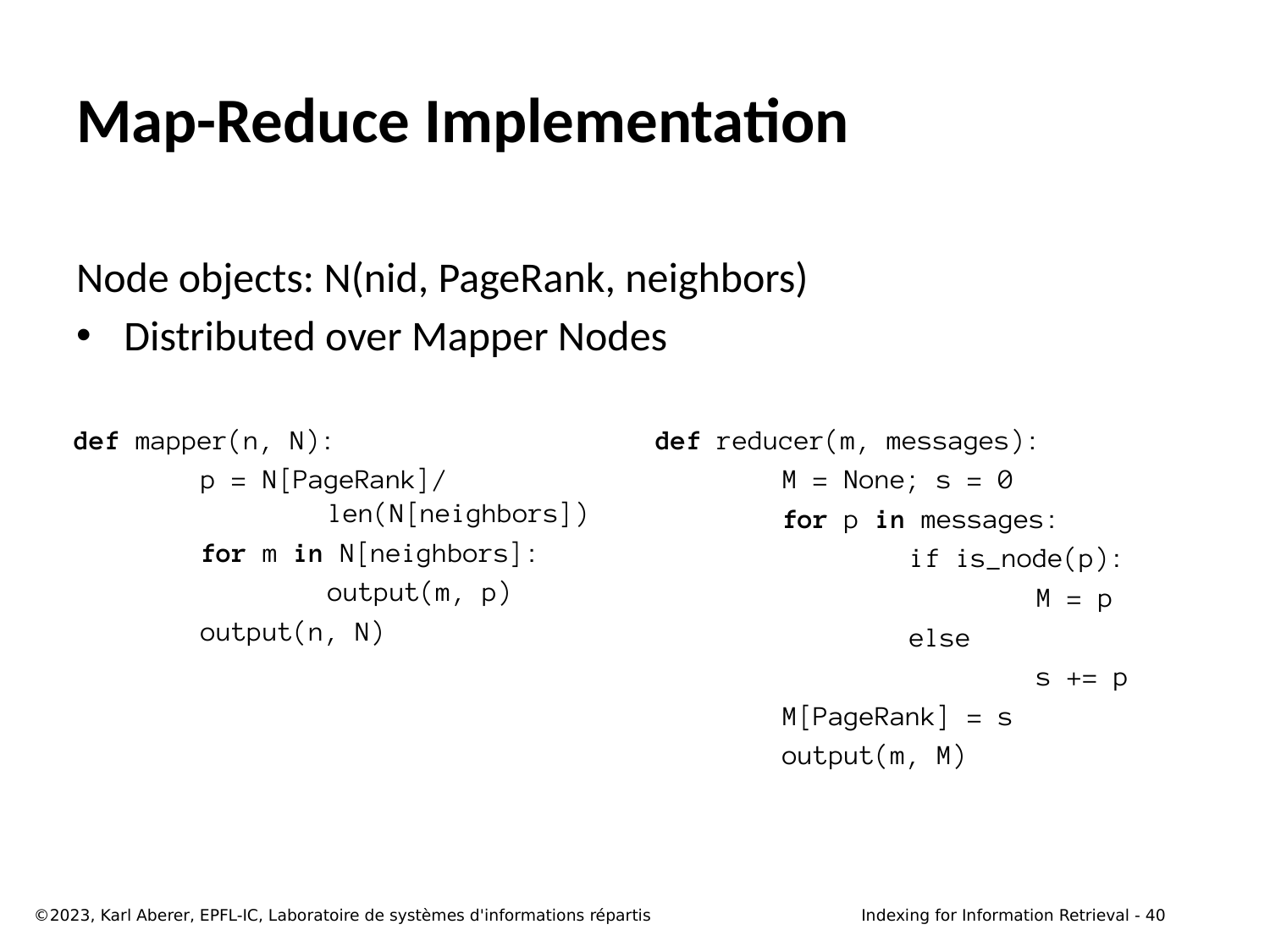

# Map-Reduce Implementation
Node objects: N(nid, PageRank, neighbors)
Distributed over Mapper Nodes

def mapper(n, N):
	p = N[PageRank]/
		len(N[neighbors])
	for m in N[neighbors]:
		output(m, p)
	output(n, N)

def reducer(m, messages):
	M = None; s = 0
	for p in messages:
		if is_node(p):
			M = p
		else
			s += p
	M[PageRank] = s
	output(m, M)

©2023, Karl Aberer, EPFL-IC, Laboratoire de systèmes d'informations répartis